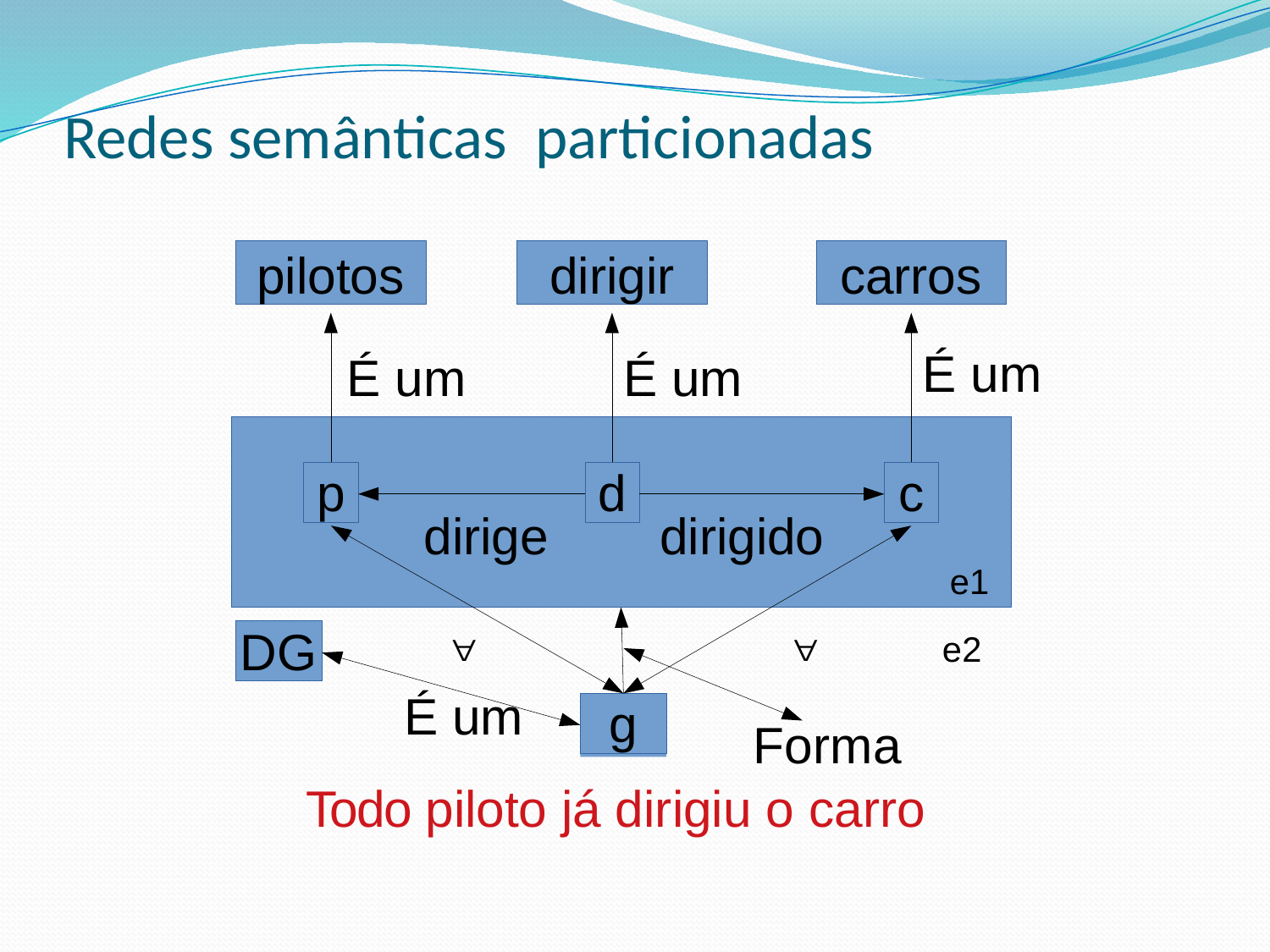

# Redes semânticas  particionadas

pilotos

dirigir

carros

É um
É um
É um

p

d

c
dirige
dirigido
e1

DG
∀
É um
e2
∀

g
Forma
Todo piloto já dirigiu o carro